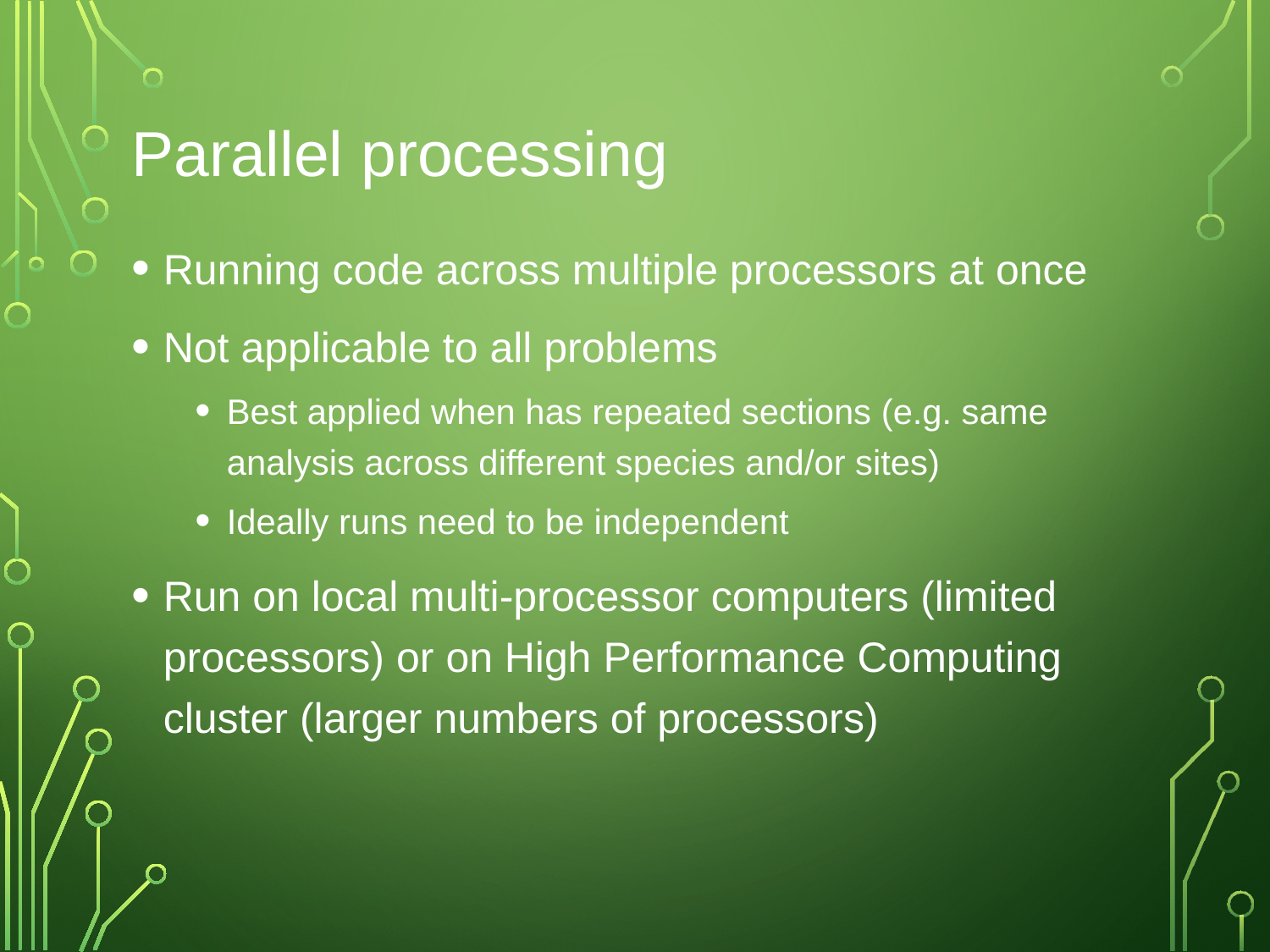

# Parallel processing
Running code across multiple processors at once
Not applicable to all problems
Best applied when has repeated sections (e.g. same analysis across different species and/or sites)
Ideally runs need to be independent
Run on local multi-processor computers (limited processors) or on High Performance Computing cluster (larger numbers of processors)